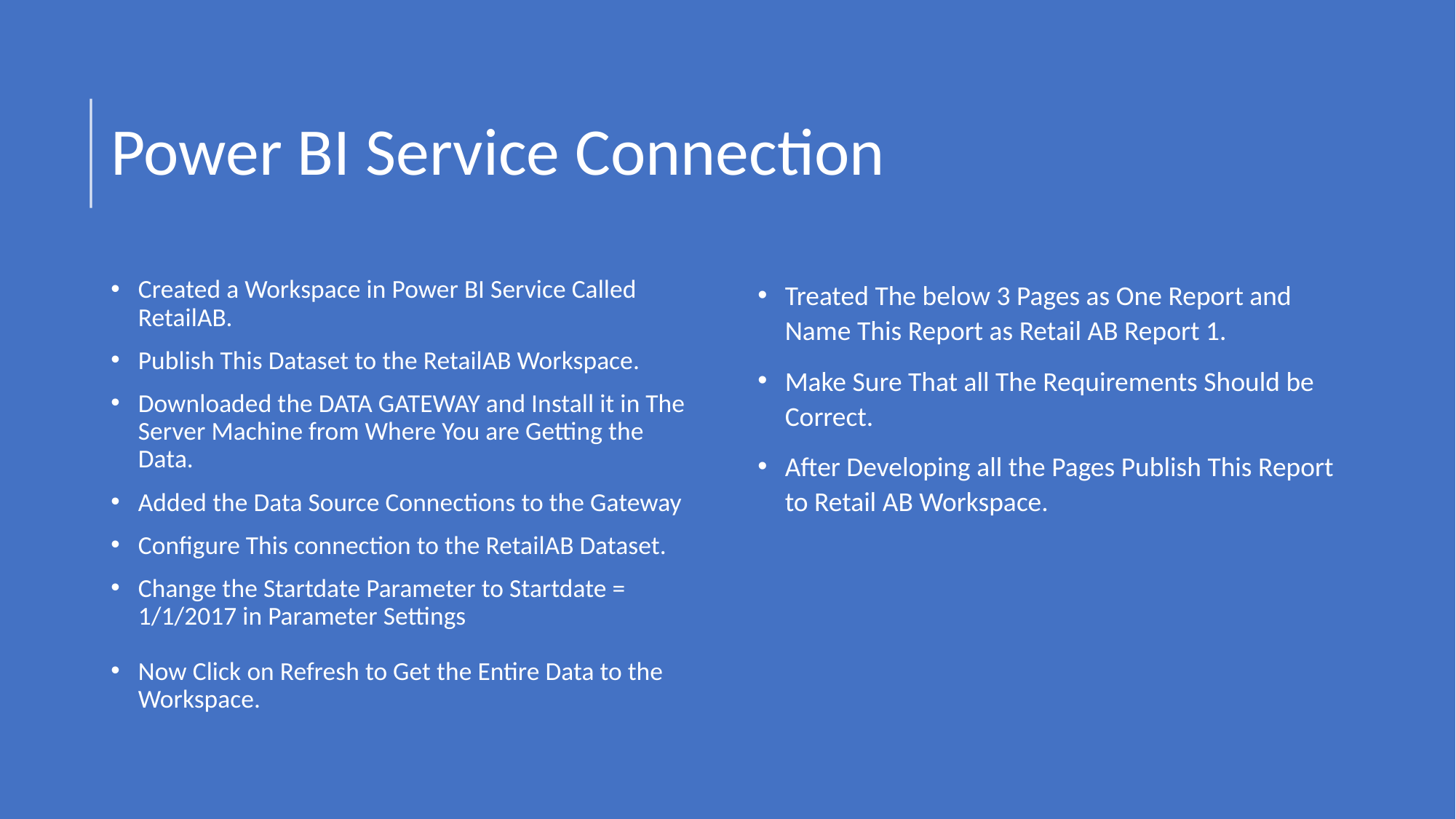

# Power BI Service Connection
Created a Workspace in Power BI Service Called RetailAB.
Publish This Dataset to the RetailAB Workspace.
Downloaded the DATA GATEWAY and Install it in The Server Machine from Where You are Getting the Data.
Added the Data Source Connections to the Gateway
Configure This connection to the RetailAB Dataset.
Change the Startdate Parameter to Startdate = 1/1/2017 in Parameter Settings
Now Click on Refresh to Get the Entire Data to the Workspace.
Treated The below 3 Pages as One Report and Name This Report as Retail AB Report 1.
Make Sure That all The Requirements Should be Correct.
After Developing all the Pages Publish This Report to Retail AB Workspace.